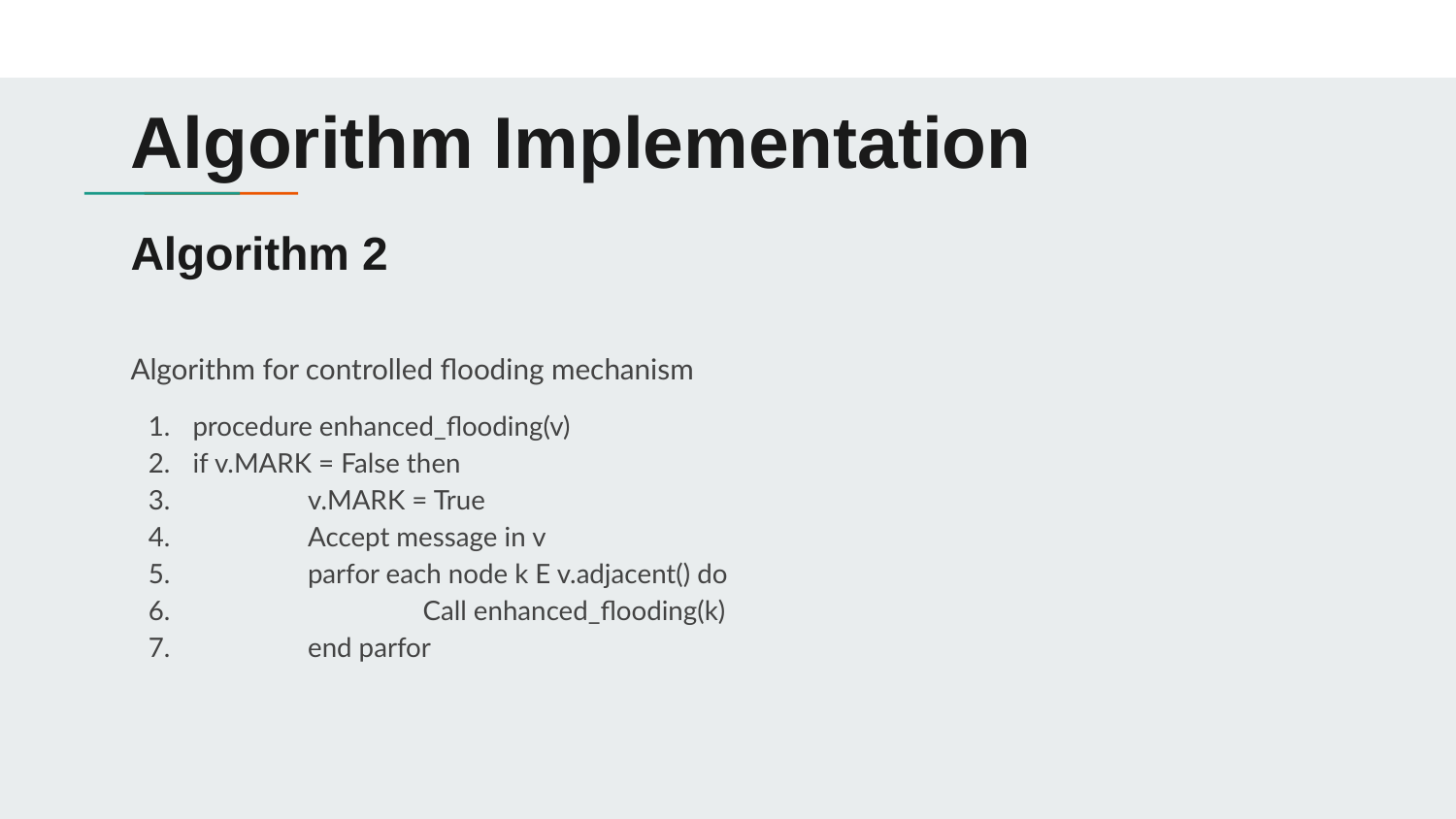

# Algorithm Implementation
Algorithm 2

Algorithm for controlled flooding mechanism
procedure enhanced_flooding(v)
if v.MARK = False then
        	v.MARK = True
        	Accept message in v
        	parfor each node k E v.adjacent() do
                    	Call enhanced_flooding(k)
        	end parfor